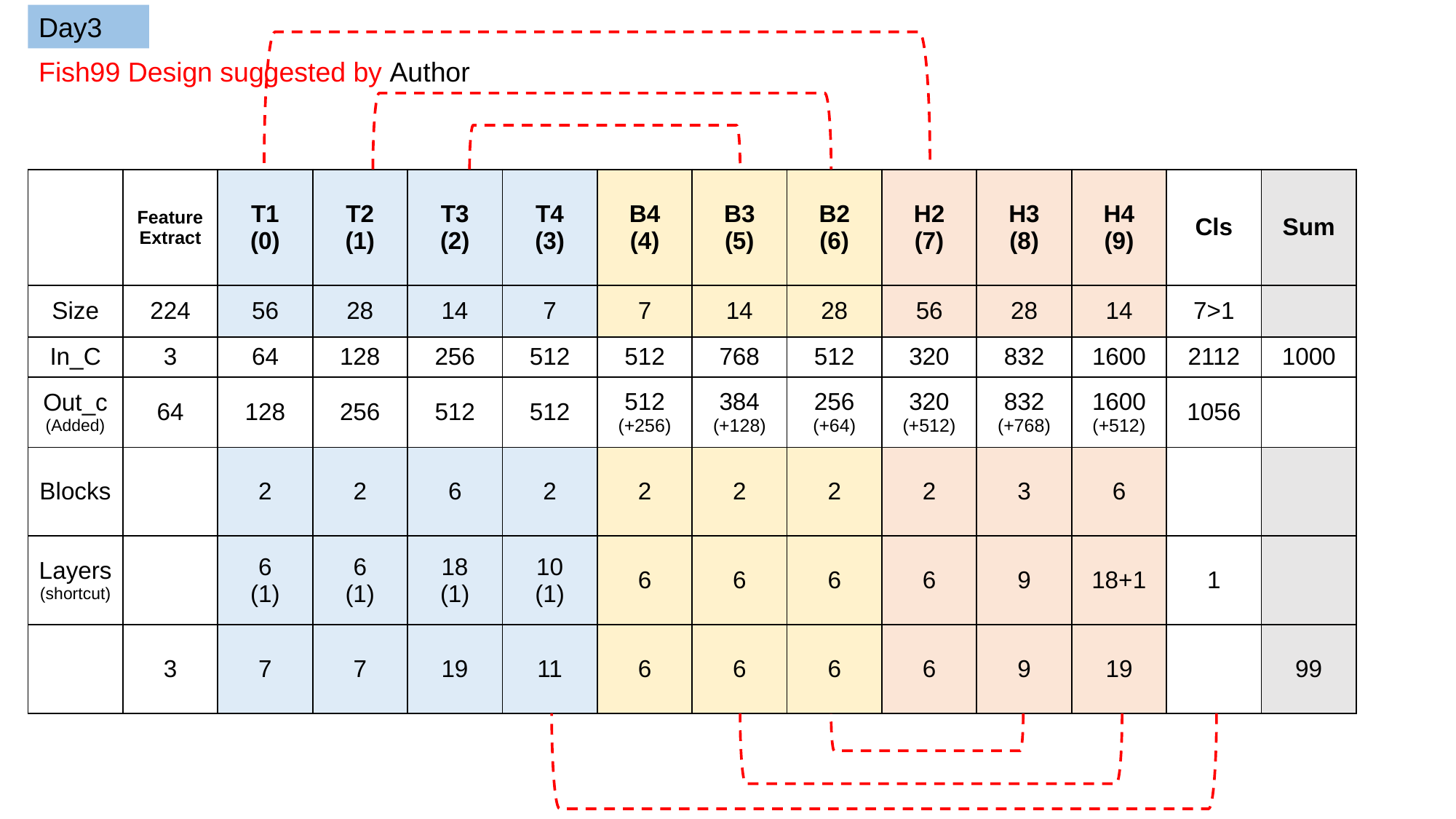

Day3

Fish99 Design suggested by Author
|  | Feature Extract | T1 (0) | T2 (1) | T3 (2) | T4 (3) | B4 (4) | B3 (5) | B2 (6) | H2 (7) | H3 (8) | H4 (9) | Cls | Sum |
| --- | --- | --- | --- | --- | --- | --- | --- | --- | --- | --- | --- | --- | --- |
| Size | 224 | 56 | 28 | 14 | 7 | 7 | 14 | 28 | 56 | 28 | 14 | 7>1 |  |
| In\_C | 3 | 64 | 128 | 256 | 512 | 512 | 768 | 512 | 320 | 832 | 1600 | 2112 | 1000 |
| Out\_c (Added) | 64 | 128 | 256 | 512 | 512 | 512 (+256) | 384 (+128) | 256 (+64) | 320 (+512) | 832 (+768) | 1600 (+512) | 1056 |  |
| Blocks |  | 2 | 2 | 6 | 2 | 2 | 2 | 2 | 2 | 3 | 6 |  |  |
| Layers (shortcut) |  | 6 (1) | 6 (1) | 18 (1) | 10 (1) | 6 | 6 | 6 | 6 | 9 | 18+1 | 1 |  |
|  | 3 | 7 | 7 | 19 | 11 | 6 | 6 | 6 | 6 | 9 | 19 |  | 99 |